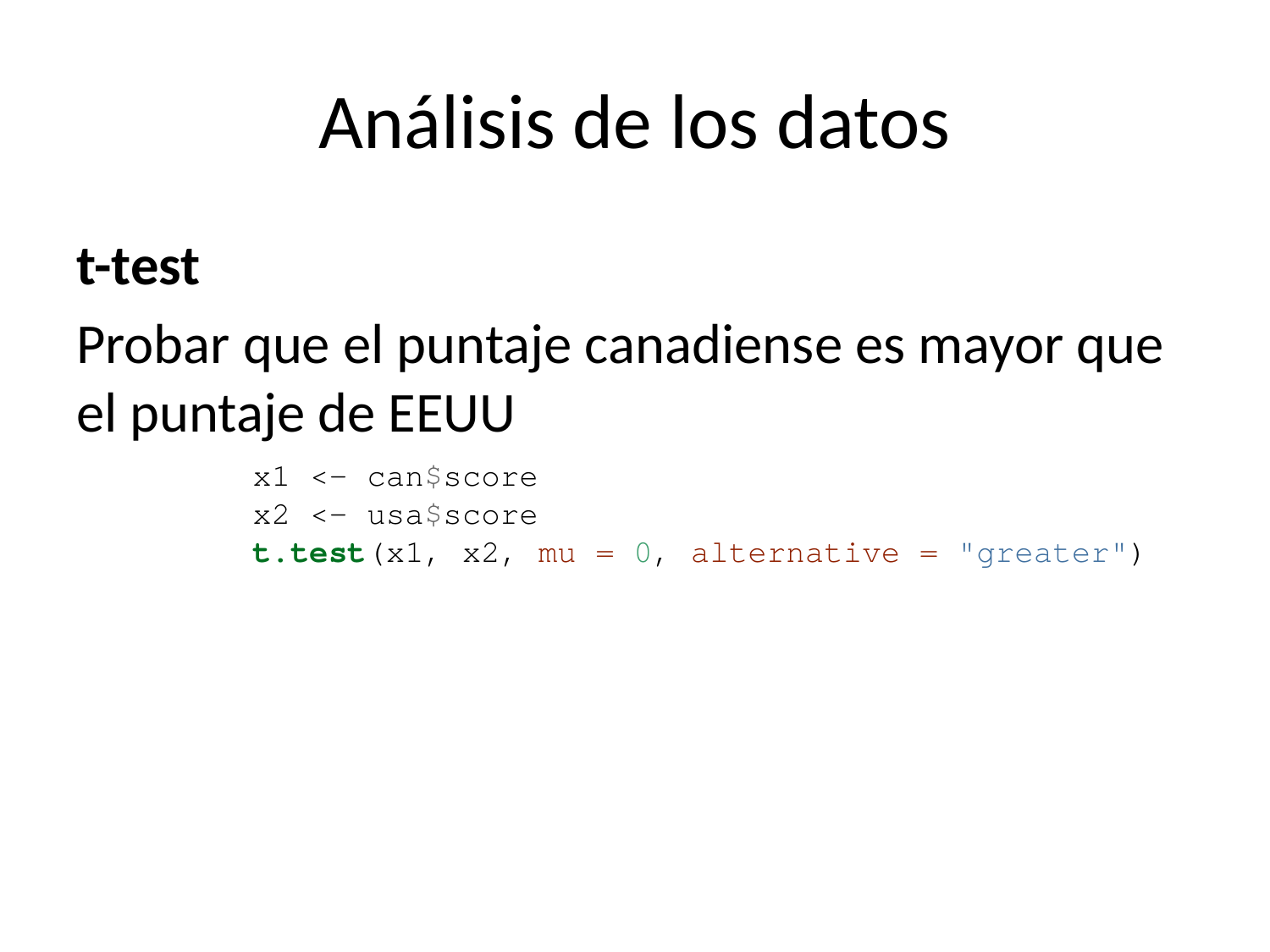

# Análisis de los datos
t-test
Probar que el puntaje canadiense es mayor que el puntaje de EEUU
x1 <- can$score
x2 <- usa$score
t.test(x1, x2, mu = 0, alternative = "greater")